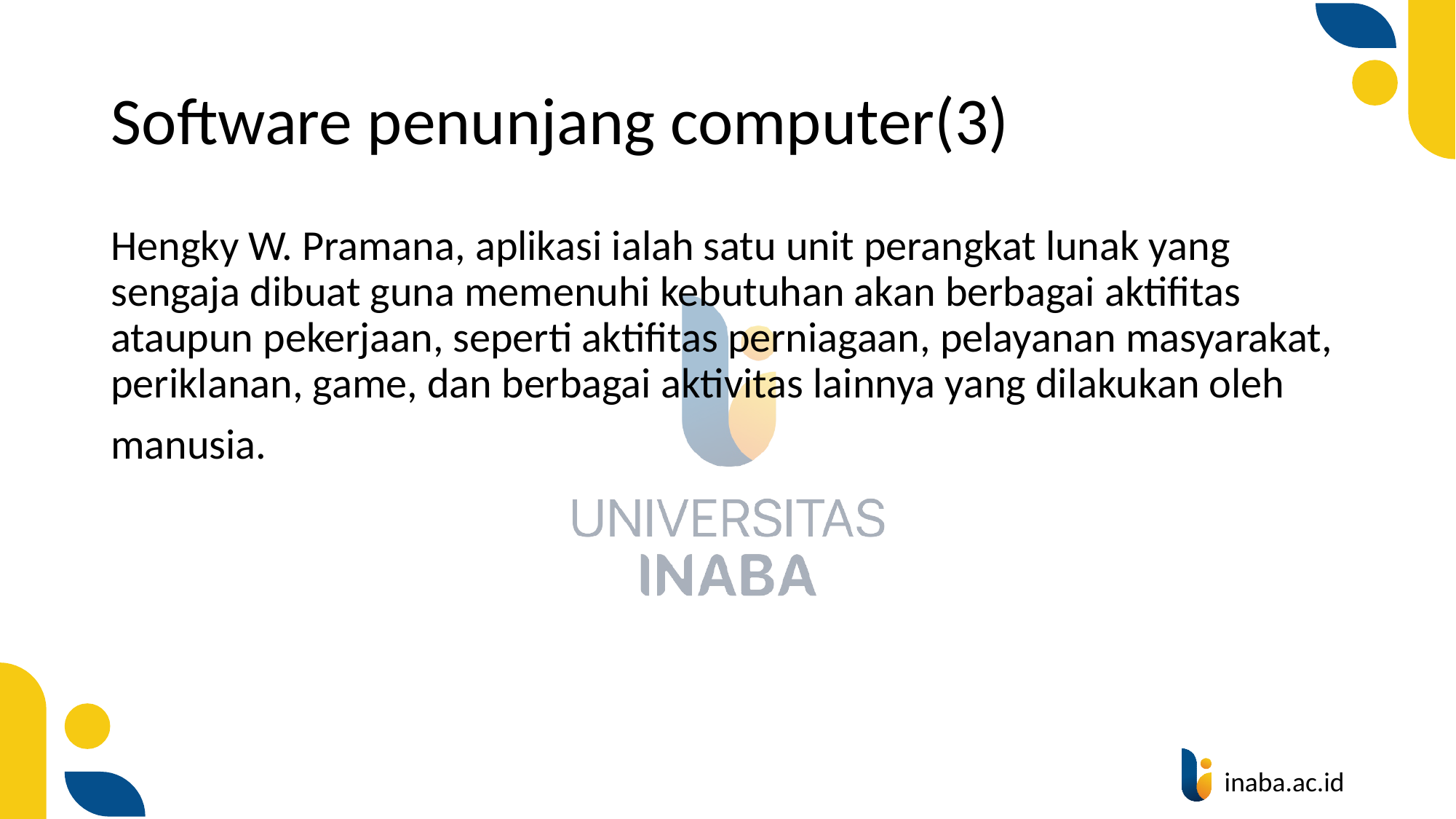

# Software penunjang computer(3)
Hengky W. Pramana, aplikasi ialah satu unit perangkat lunak yang sengaja dibuat guna memenuhi kebutuhan akan berbagai aktifitas ataupun pekerjaan, seperti aktifitas perniagaan, pelayanan masyarakat, periklanan, game, dan berbagai aktivitas lainnya yang dilakukan oleh
manusia.